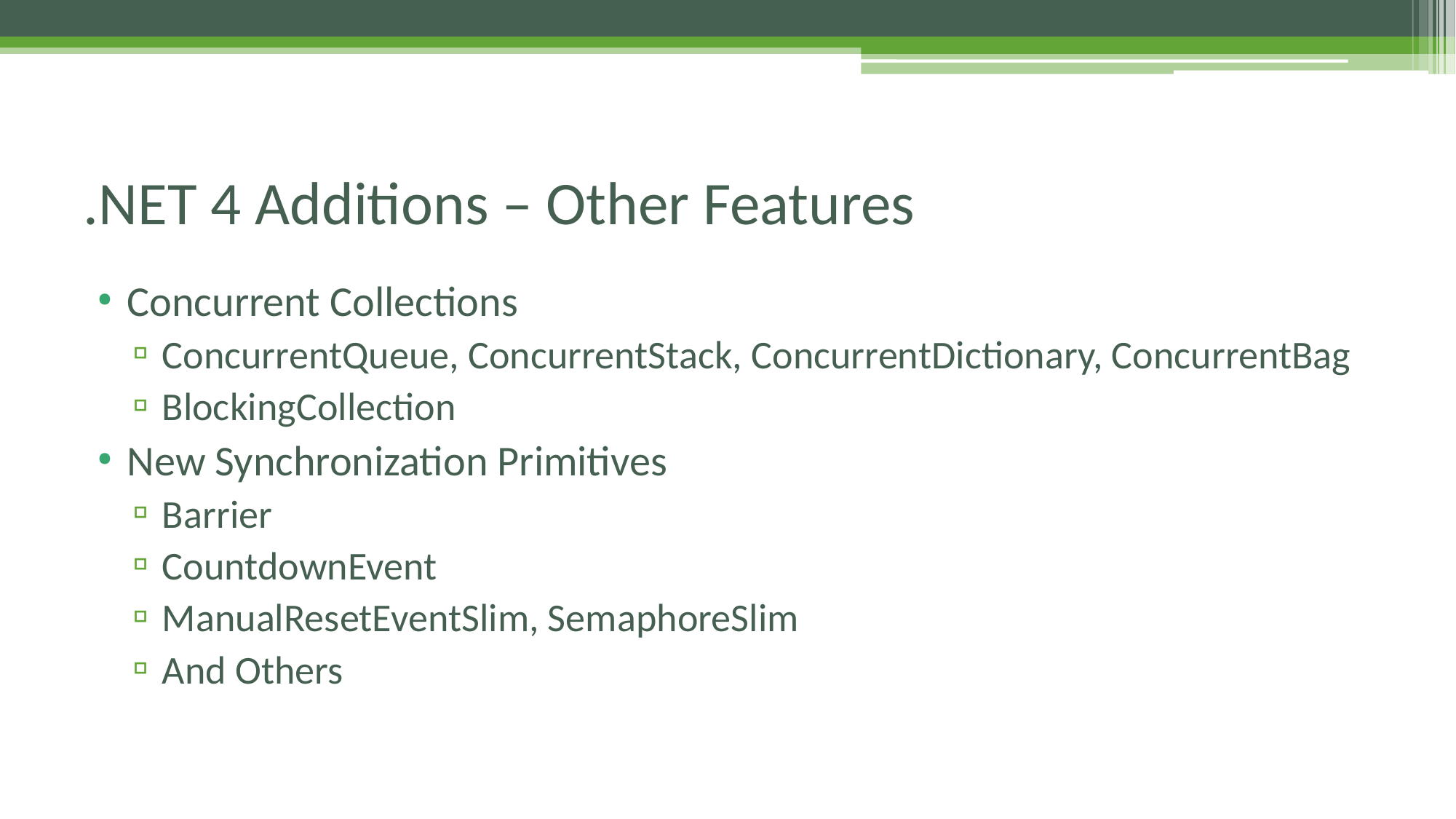

# .NET 4 Additions – Other Features
Concurrent Collections
ConcurrentQueue, ConcurrentStack, ConcurrentDictionary, ConcurrentBag
BlockingCollection
New Synchronization Primitives
Barrier
CountdownEvent
ManualResetEventSlim, SemaphoreSlim
And Others